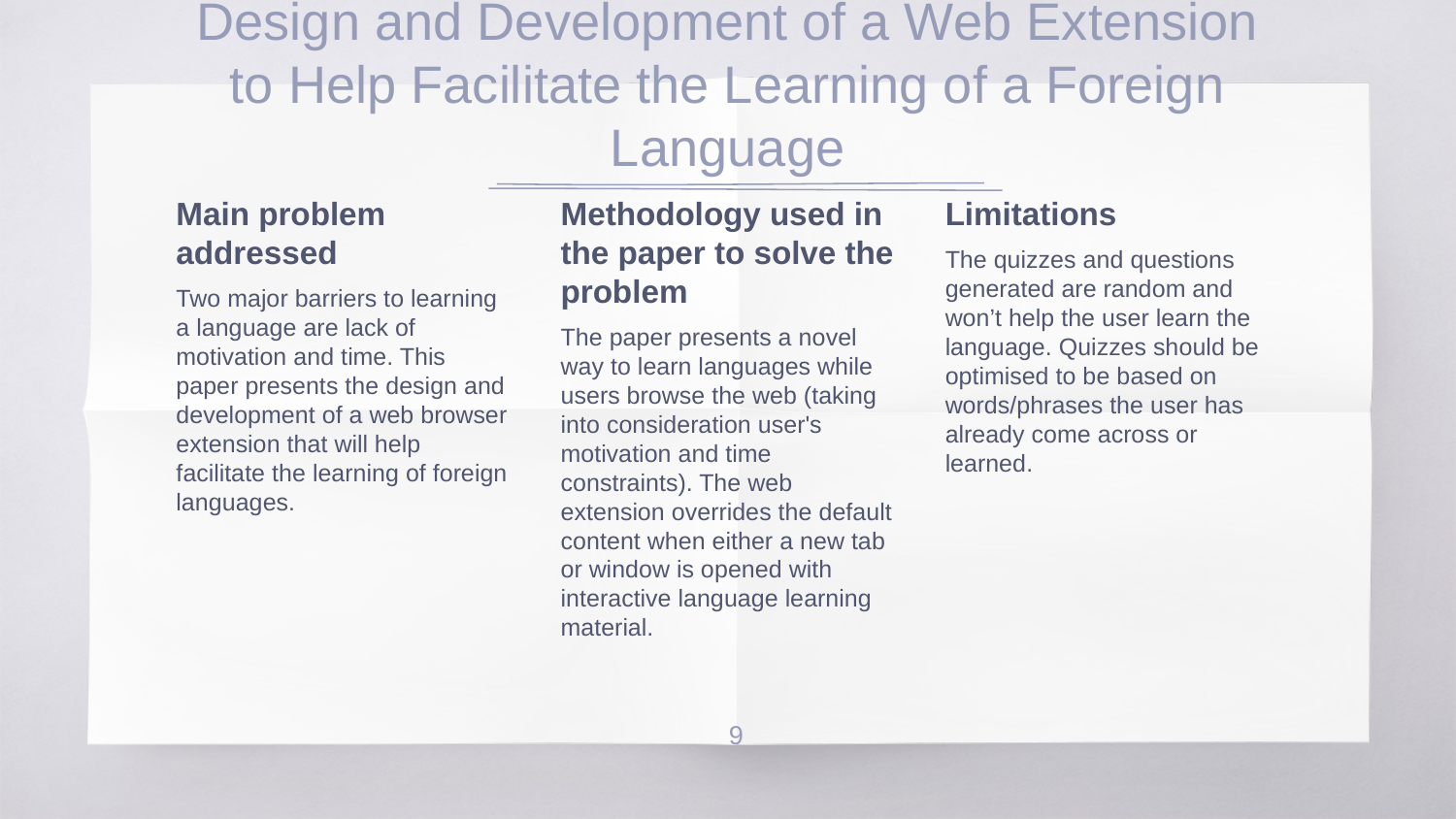

# Design and Development of a Web Extension to Help Facilitate the Learning of a Foreign Language
Main problem addressed
Two major barriers to learning a language are lack of motivation and time. This paper presents the design and development of a web browser extension that will help facilitate the learning of foreign languages.
Methodology used in the paper to solve the problem
The paper presents a novel way to learn languages while users browse the web (taking into consideration user's motivation and time constraints). The web extension overrides the default content when either a new tab or window is opened with interactive language learning material.
Limitations
The quizzes and questions generated are random and won’t help the user learn the language. Quizzes should be optimised to be based on words/phrases the user has already come across or learned.

9